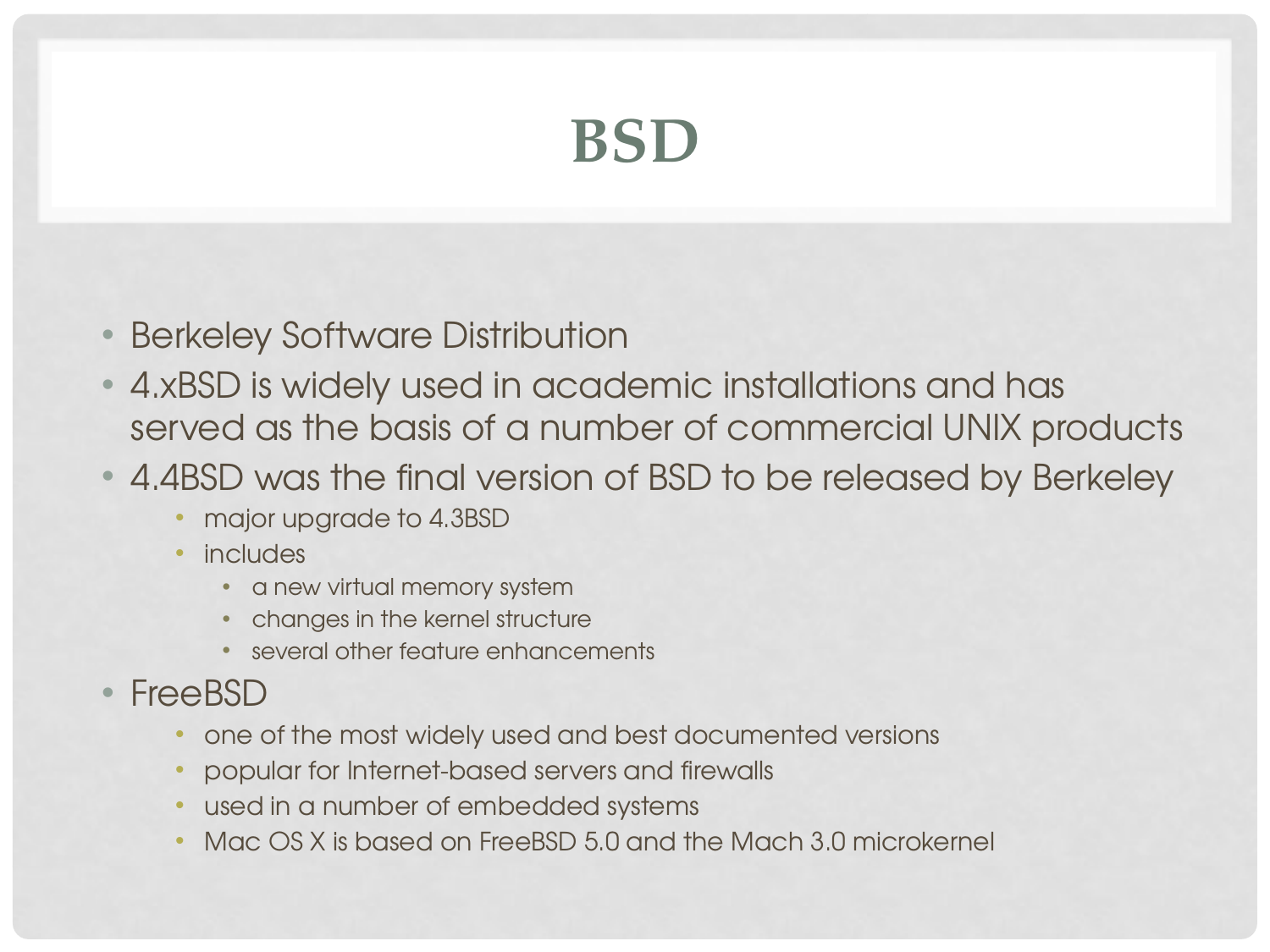

# BSD
Berkeley Software Distribution
4.xBSD is widely used in academic installations and has served as the basis of a number of commercial UNIX products
4.4BSD was the final version of BSD to be released by Berkeley
major upgrade to 4.3BSD
includes
a new virtual memory system
changes in the kernel structure
several other feature enhancements
FreeBSD
one of the most widely used and best documented versions
popular for Internet-based servers and firewalls
used in a number of embedded systems
Mac OS X is based on FreeBSD 5.0 and the Mach 3.0 microkernel